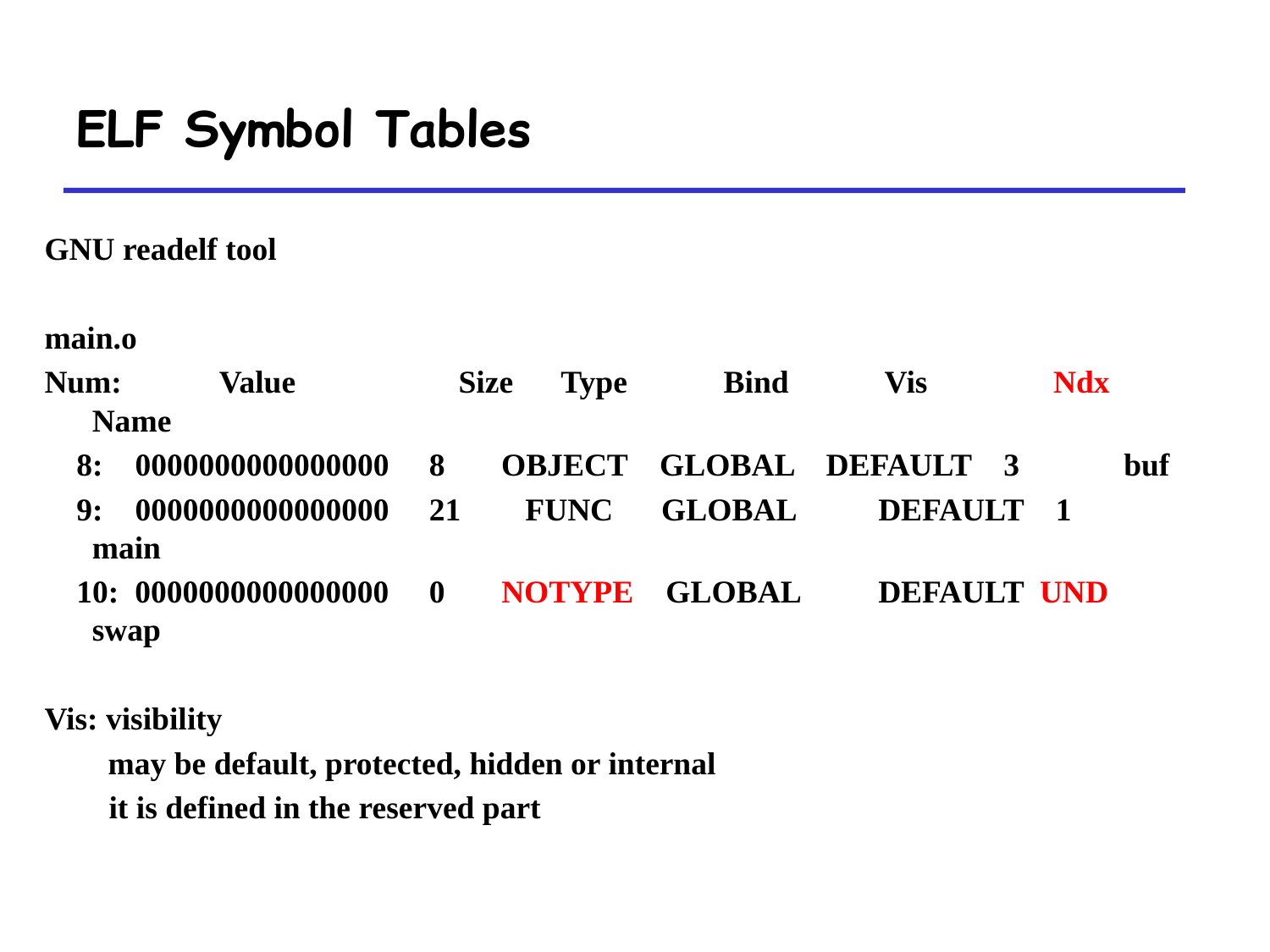

# ELF Symbol Tables
GNU readelf tool

main.o
Num:	Value	              Size      Type            Bind            Vis	         Ndx      Name
    8:    0000000000000000     8       OBJECT    GLOBAL    DEFAULT    3             buf
    9:    0000000000000000     21        FUNC      GLOBAL	   DEFAULT    1            main
    10:  0000000000000000     0       NOTYPE    GLOBAL	   DEFAULT  UND       swap

Vis: visibility
	  may be default, protected, hidden or internal
        it is defined in the reserved part

23